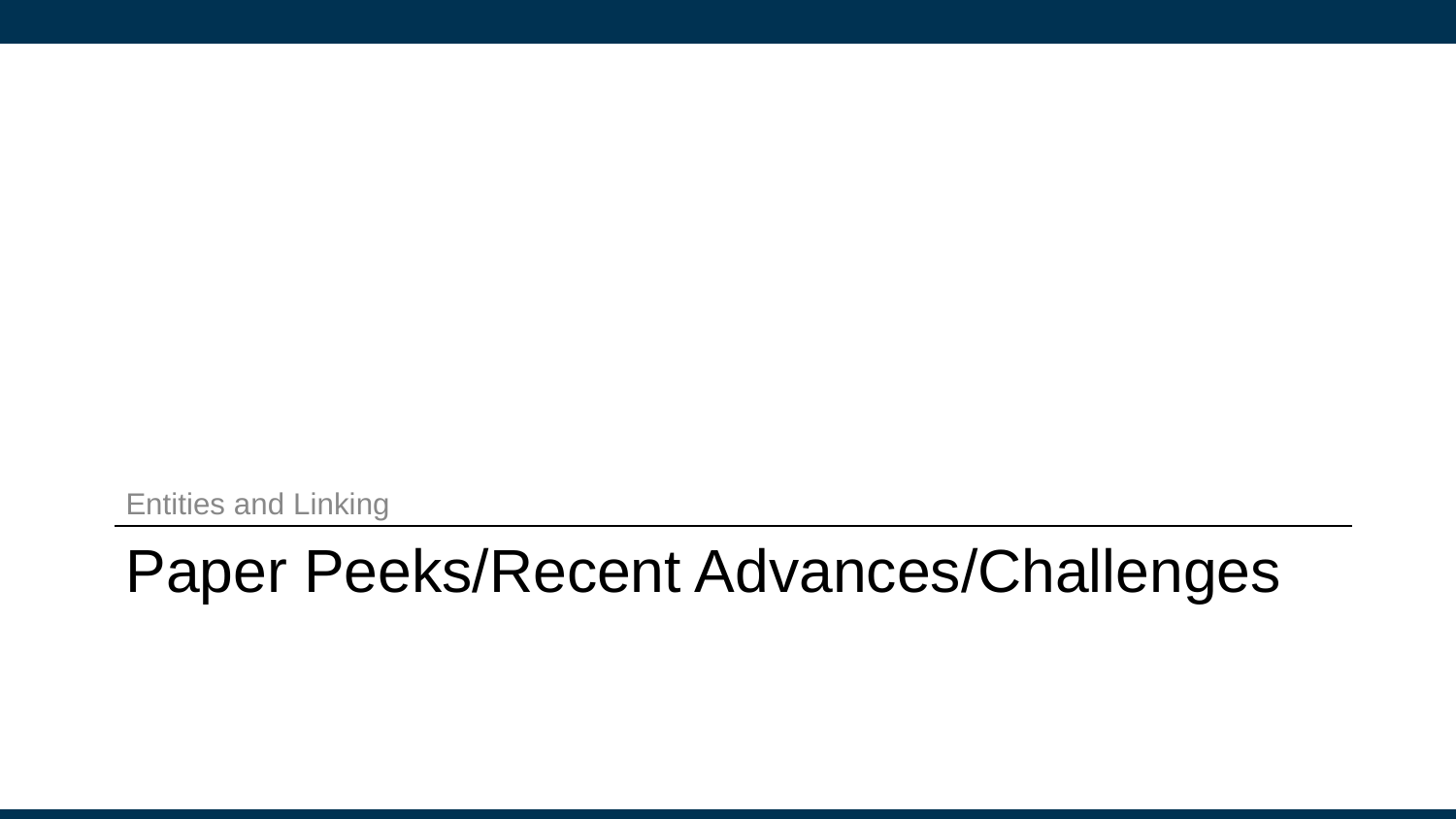

Entities and Linking
# Paper Peeks/Recent Advances/Challenges